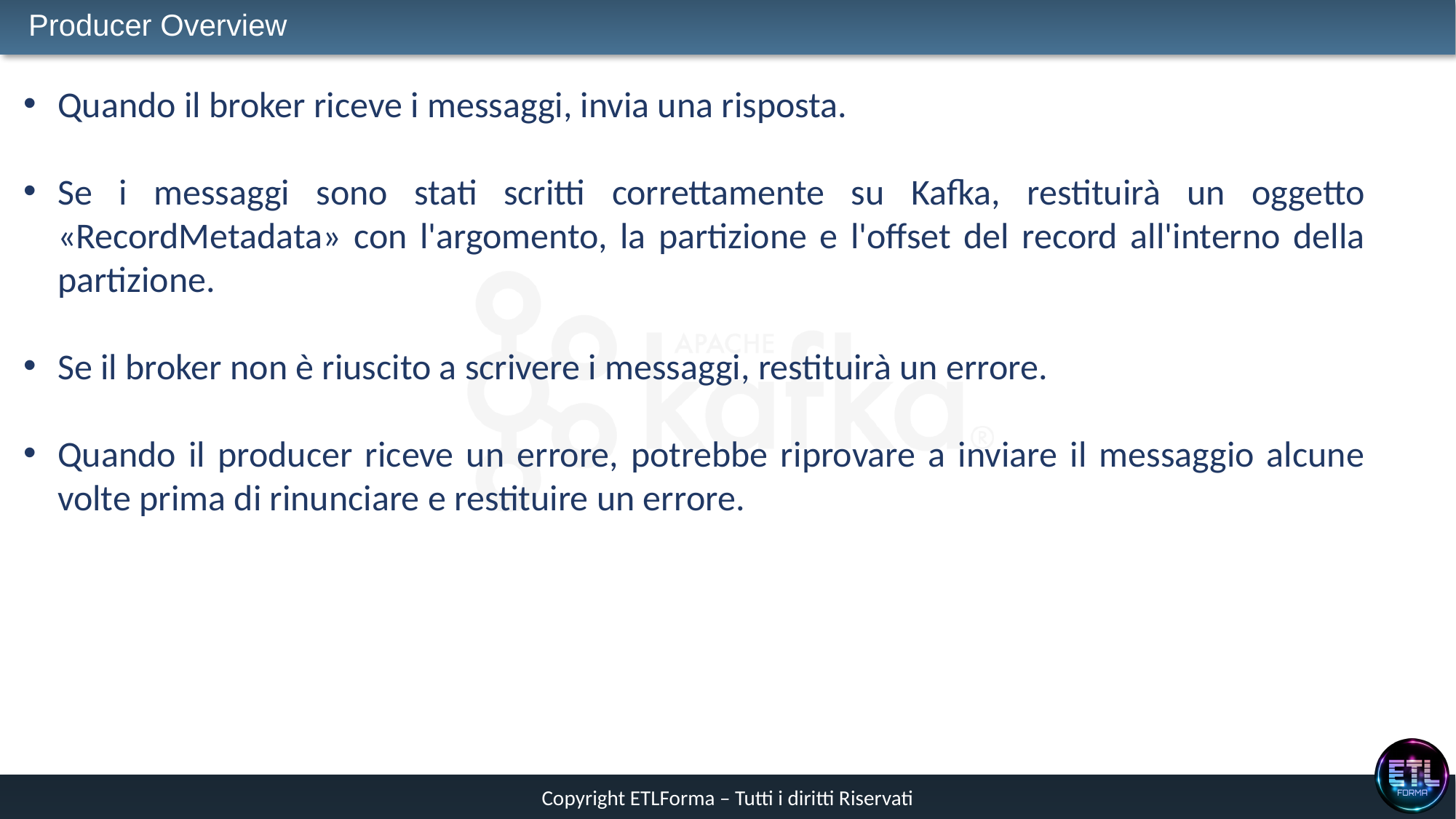

# Producer Overview
Quando il broker riceve i messaggi, invia una risposta.

Se i messaggi sono stati scritti correttamente su Kafka, restituirà un oggetto «RecordMetadata» con l'argomento, la partizione e l'offset del record all'interno della partizione.

Se il broker non è riuscito a scrivere i messaggi, restituirà un errore.

Quando il producer riceve un errore, potrebbe riprovare a inviare il messaggio alcune volte prima di rinunciare e restituire un errore.